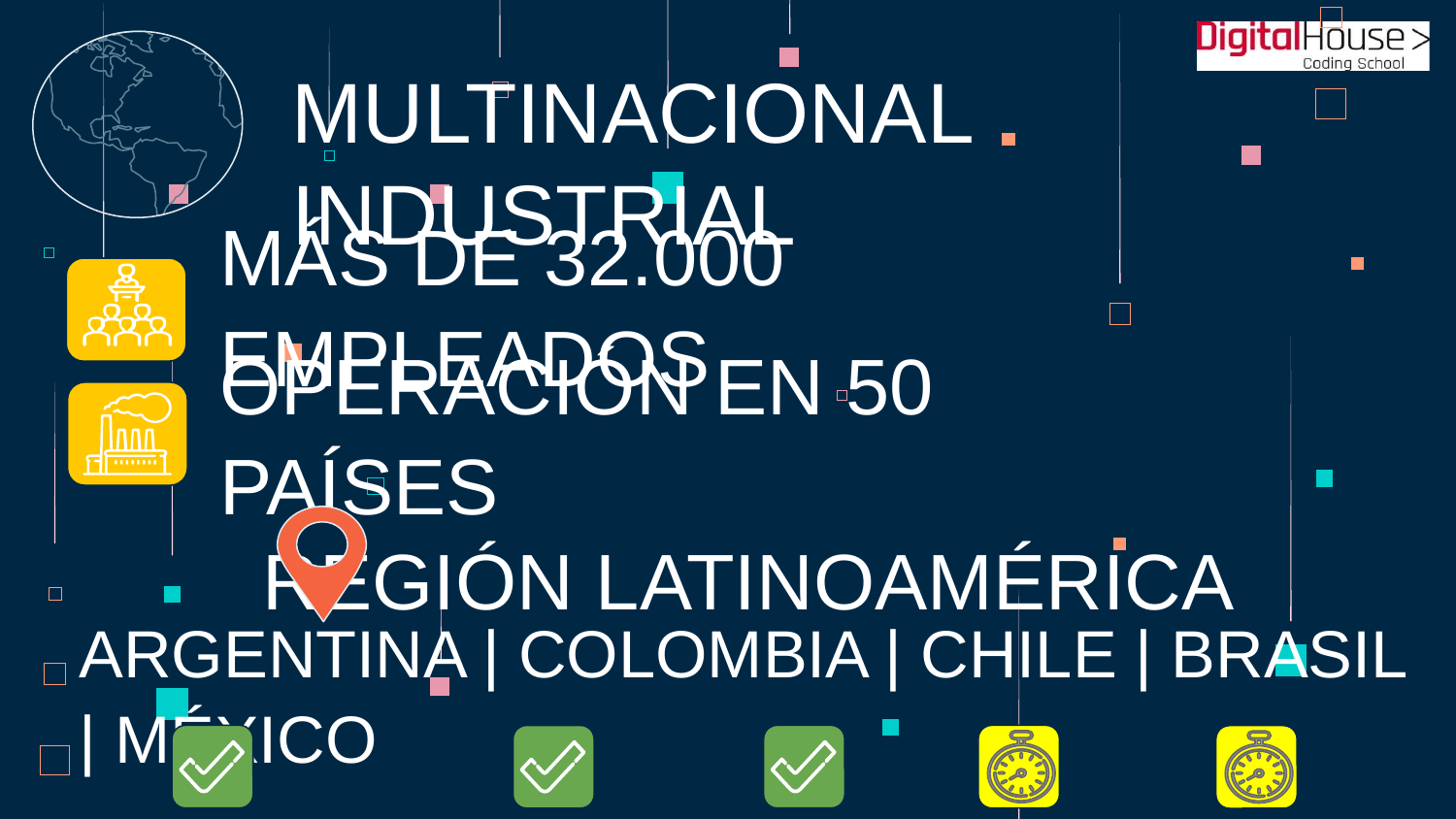

# MULTINACIONAL INDUSTRIAL
MÁS DE 32.000 EMPLEADOS

OPERACIÓN EN 50 PAÍSES

REGIÓN LATINOAMÉRICA

ARGENTINA | COLOMBIA | CHILE | BRASIL | MÉXICO